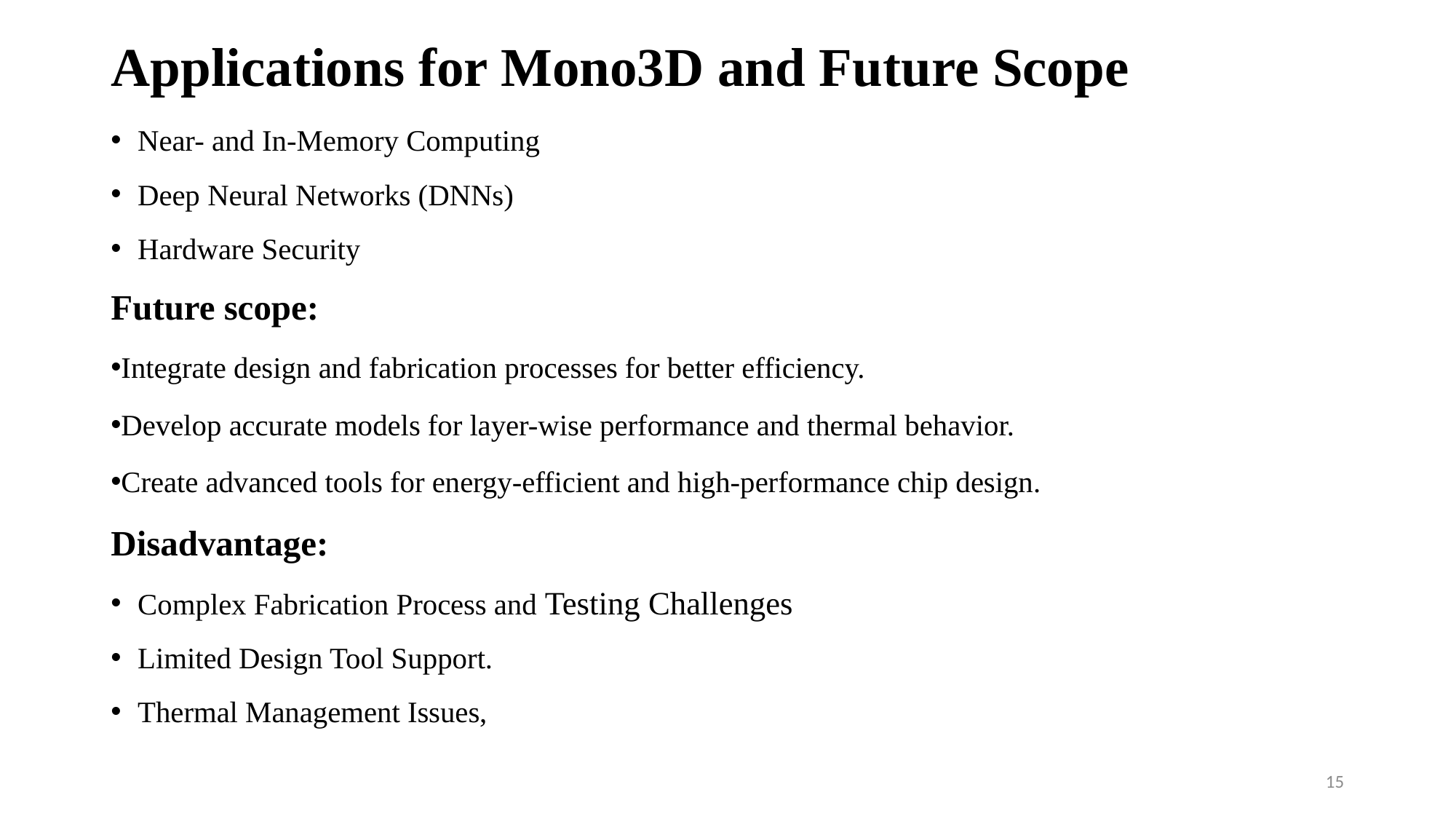

# Applications for Mono3D and Future Scope
Near- and In-Memory Computing
Deep Neural Networks (DNNs)
Hardware Security
Future scope:
Integrate design and fabrication processes for better efficiency.
Develop accurate models for layer-wise performance and thermal behavior.
Create advanced tools for energy-efficient and high-performance chip design.
Disadvantage:
Complex Fabrication Process and Testing Challenges
Limited Design Tool Support.
Thermal Management Issues,
15